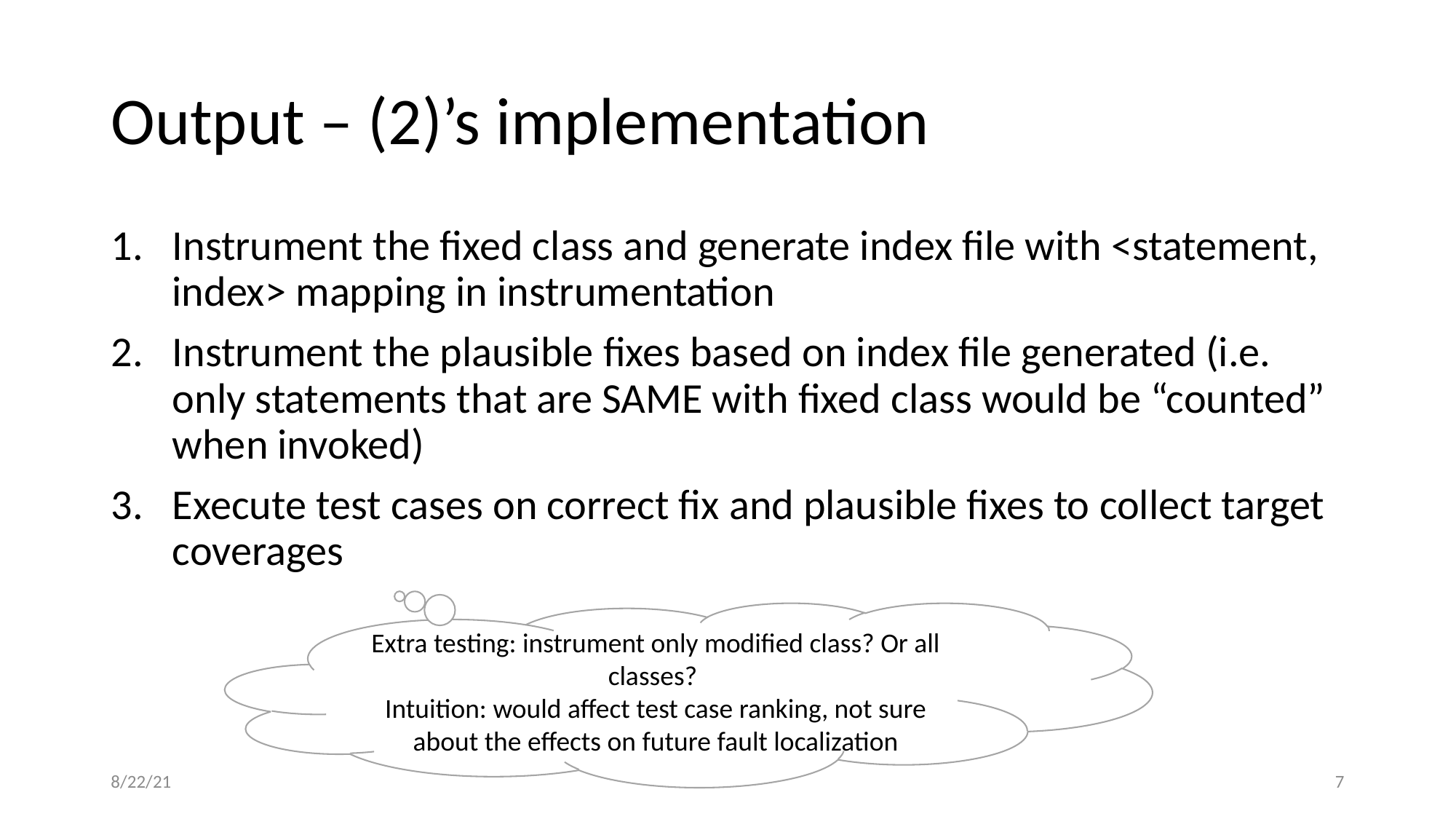

# Output – (2)’s implementation
Instrument the fixed class and generate index file with <statement, index> mapping in instrumentation
Instrument the plausible fixes based on index file generated (i.e. only statements that are SAME with fixed class would be “counted” when invoked)
Execute test cases on correct fix and plausible fixes to collect target coverages

Extra testing: instrument only modified class? Or all classes?
Intuition: would affect test case ranking, not sure about the effects on future fault localization
8/22/21
7